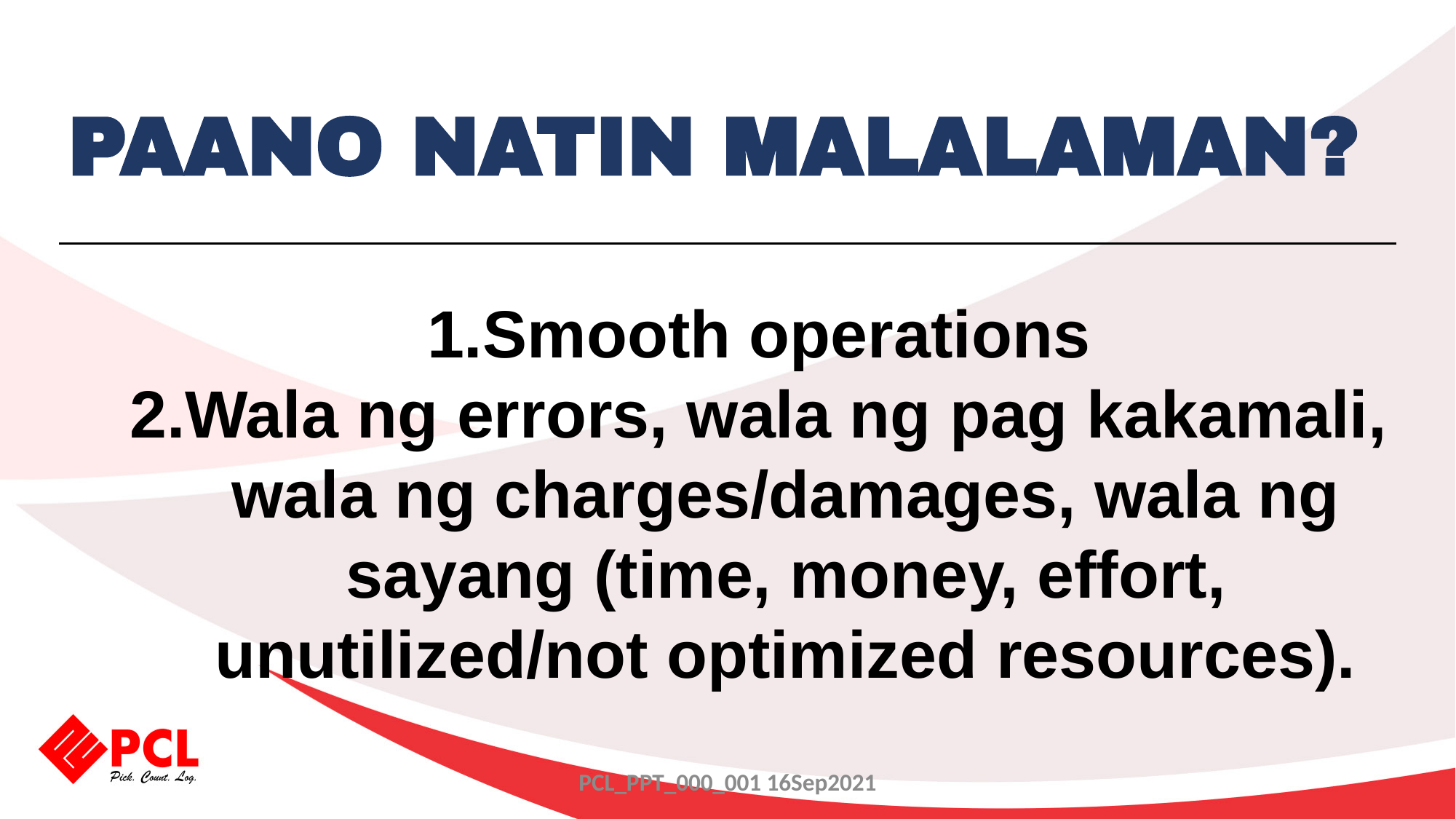

PAANO NATIN MALALAMAN?
Smooth operations
Wala ng errors, wala ng pag kakamali, wala ng charges/damages, wala ng sayang (time, money, effort, unutilized/not optimized resources).
PCL_PPT_000_001 16Sep2021